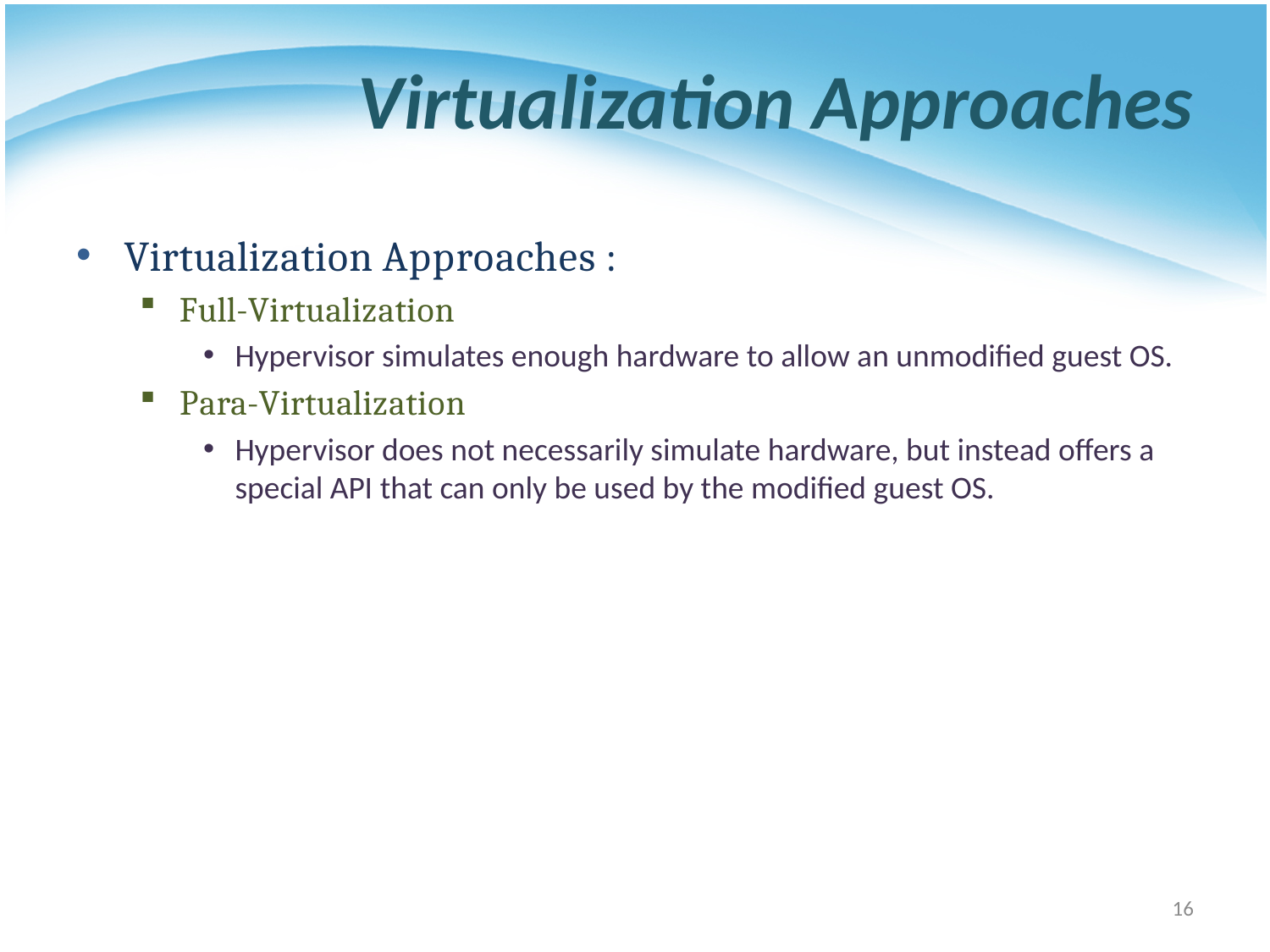

# Virtualization Approaches
Virtualization Approaches :
Full-Virtualization
Hypervisor simulates enough hardware to allow an unmodified guest OS.
Para-Virtualization
Hypervisor does not necessarily simulate hardware, but instead offers a special API that can only be used by the modified guest OS.
16